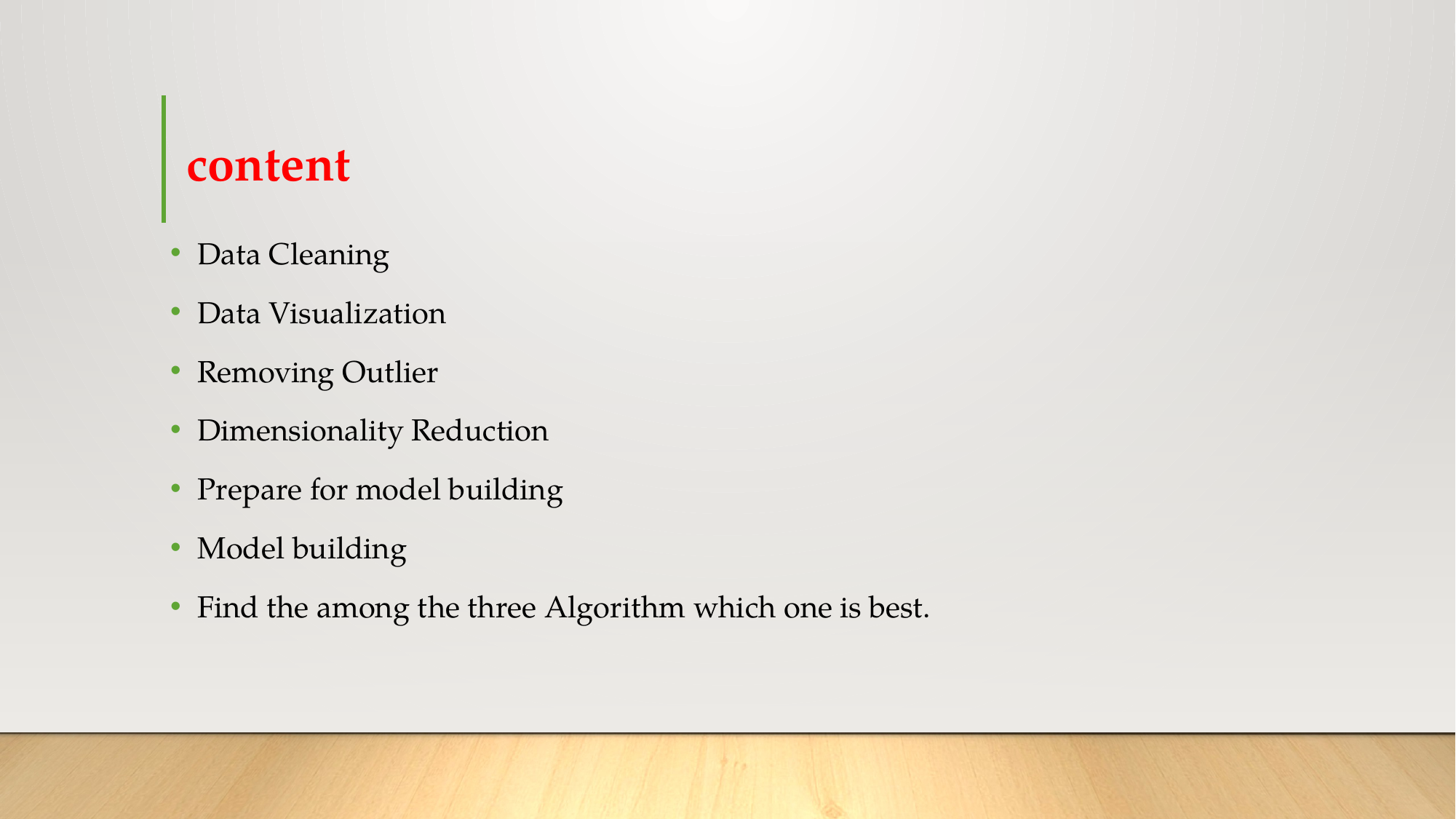

# content
Data Cleaning
Data Visualization
Removing Outlier
Dimensionality Reduction
Prepare for model building
Model building
Find the among the three Algorithm which one is best.